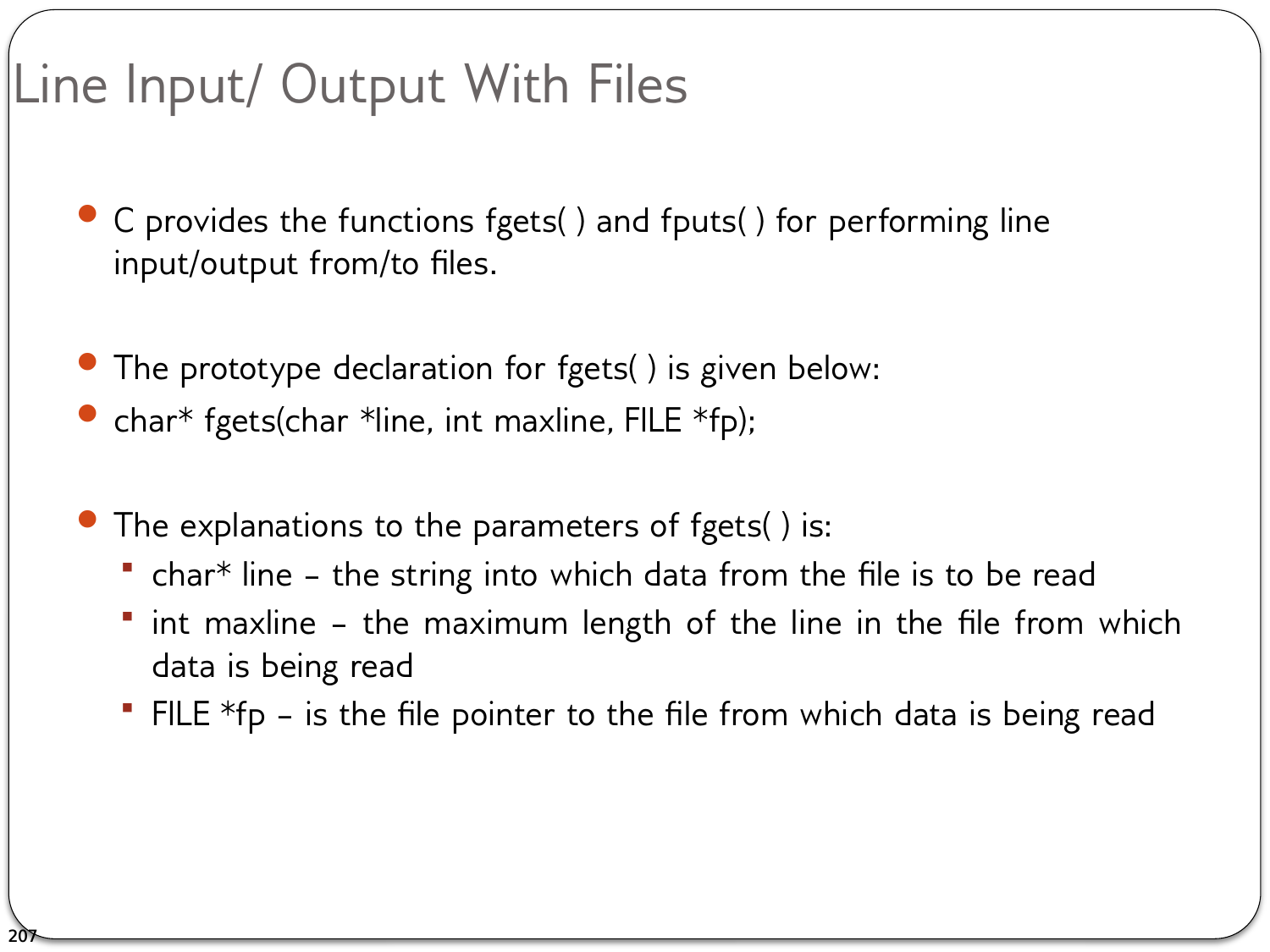

# Line Input/ Output With Files
C provides the functions fgets( ) and fputs( ) for performing line input/output from/to files.

The prototype declaration for fgets( ) is given below:
char* fgets(char *line, int maxline, FILE *fp);

The explanations to the parameters of fgets( ) is:
char* line – the string into which data from the file is to be read
int maxline – the maximum length of the line in the file from which data is being read
FILE *fp – is the file pointer to the file from which data is being read